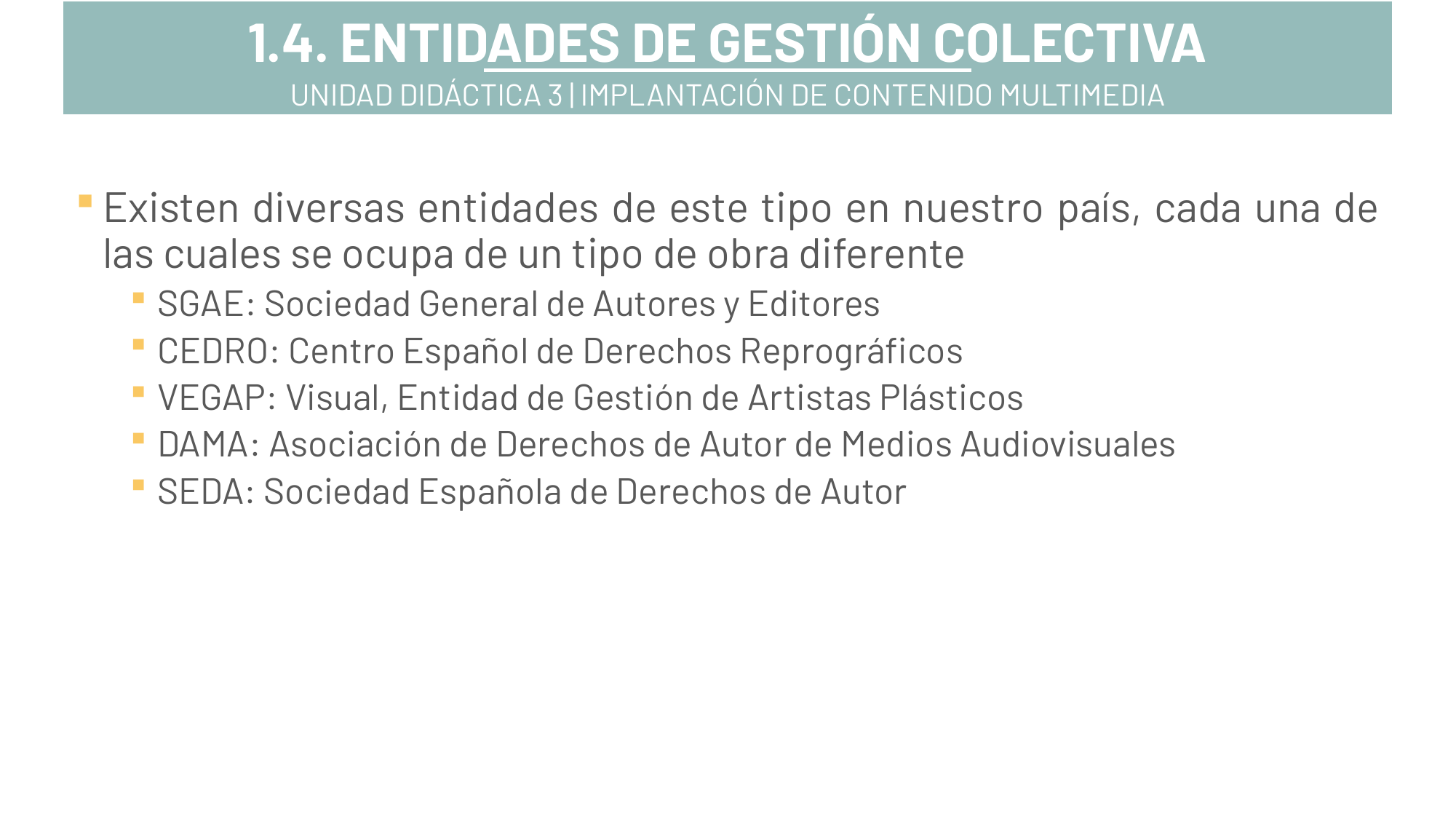

1.4. ENTIDADES DE GESTIÓN COLECTIVA
UNIDAD DIDÁCTICA 3 | IMPLANTACIÓN DE CONTENIDO MULTIMEDIA
Existen diversas entidades de este tipo en nuestro país, cada una de las cuales se ocupa de un tipo de obra diferente
SGAE: Sociedad General de Autores y Editores
CEDRO: Centro Español de Derechos Reprográficos
VEGAP: Visual, Entidad de Gestión de Artistas Plásticos
DAMA: Asociación de Derechos de Autor de Medios Audiovisuales
SEDA: Sociedad Española de Derechos de Autor